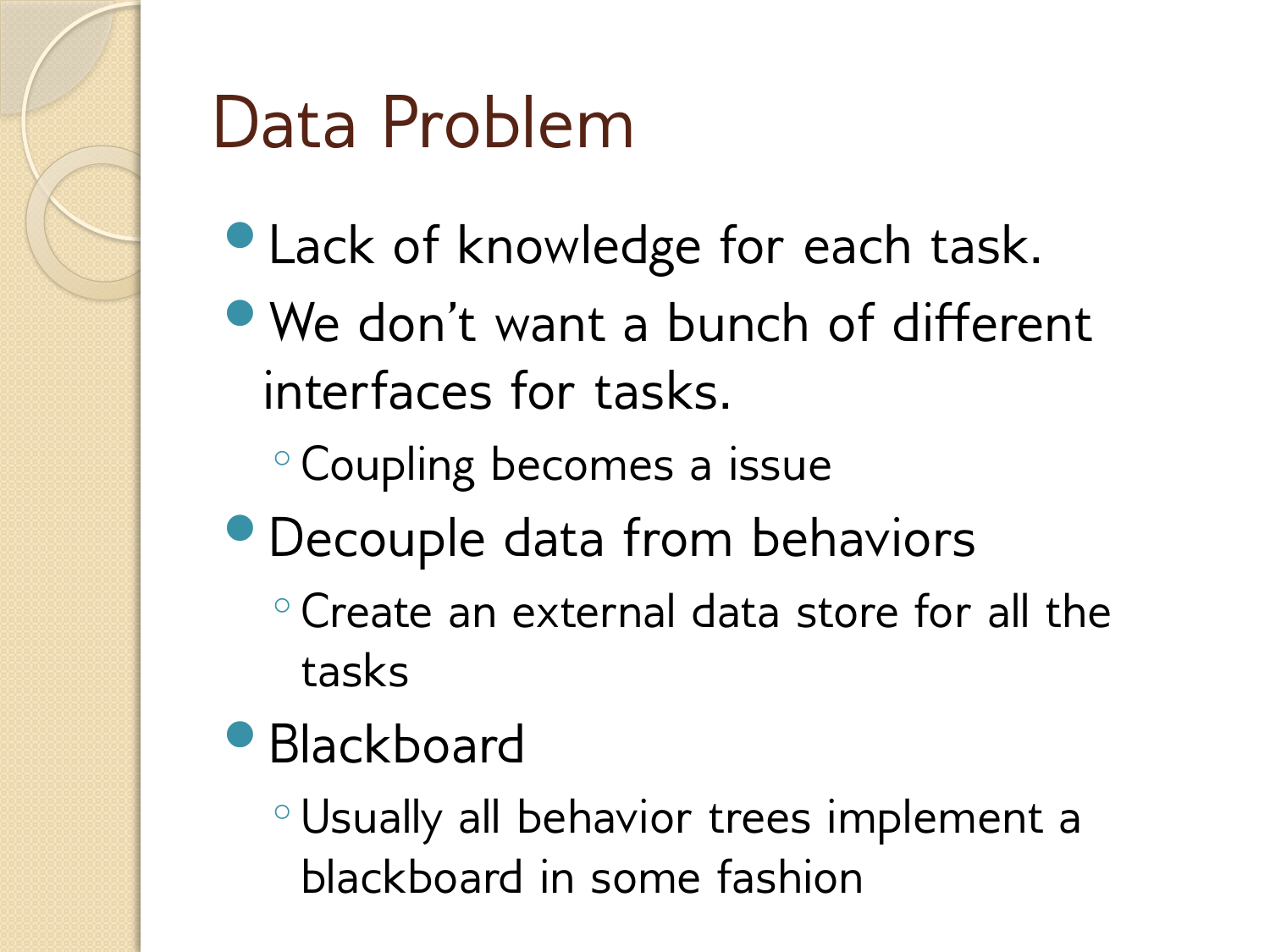

# Data Problem
Lack of knowledge for each task.
We don’t want a bunch of different interfaces for tasks.
Coupling becomes a issue
Decouple data from behaviors
Create an external data store for all the tasks
Blackboard
Usually all behavior trees implement a blackboard in some fashion